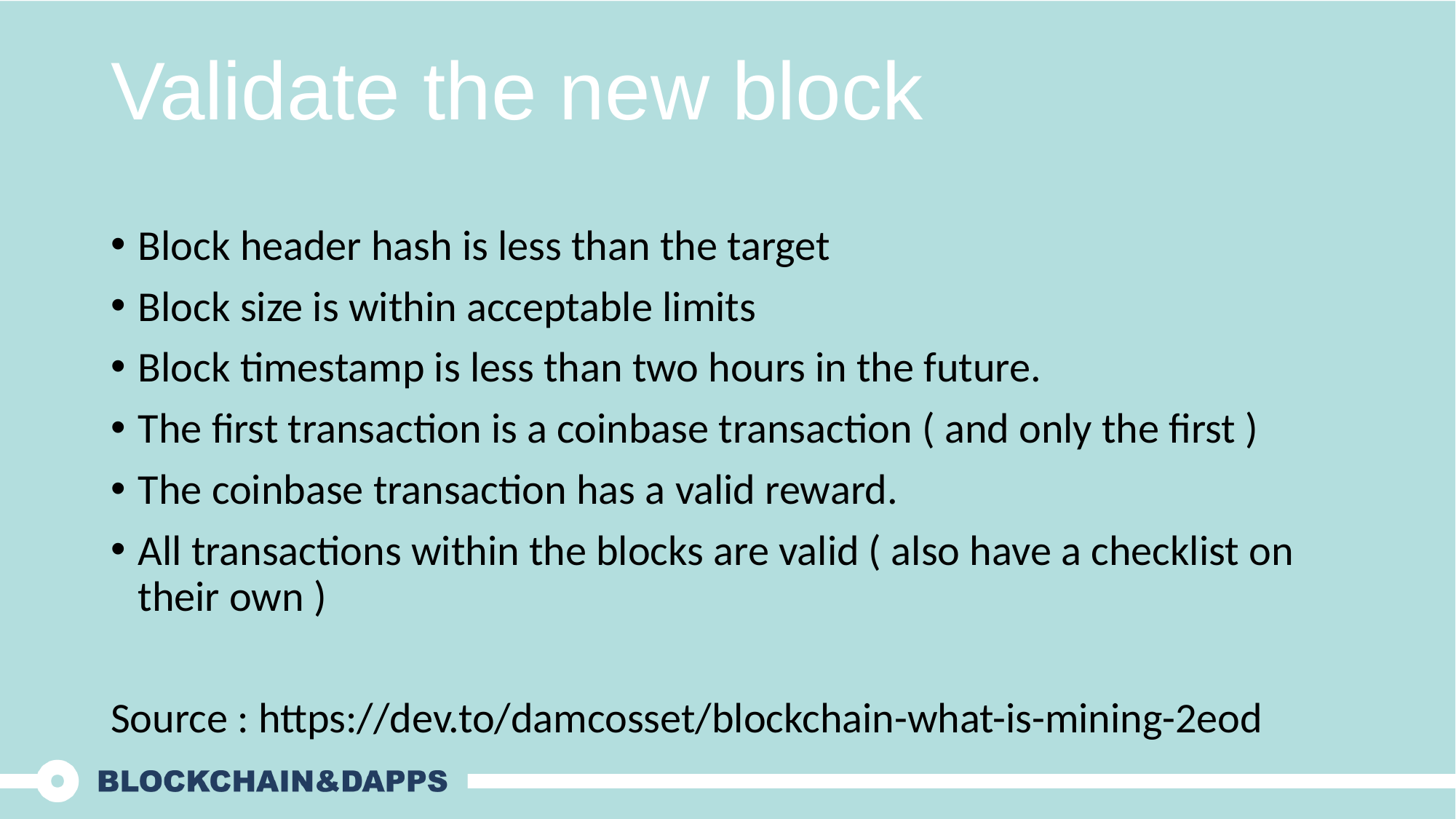

# Validate the new block
Block header hash is less than the target
Block size is within acceptable limits
Block timestamp is less than two hours in the future.
The first transaction is a coinbase transaction ( and only the first )
The coinbase transaction has a valid reward.
All transactions within the blocks are valid ( also have a checklist on their own )

Source : https://dev.to/damcosset/blockchain-what-is-mining-2eod